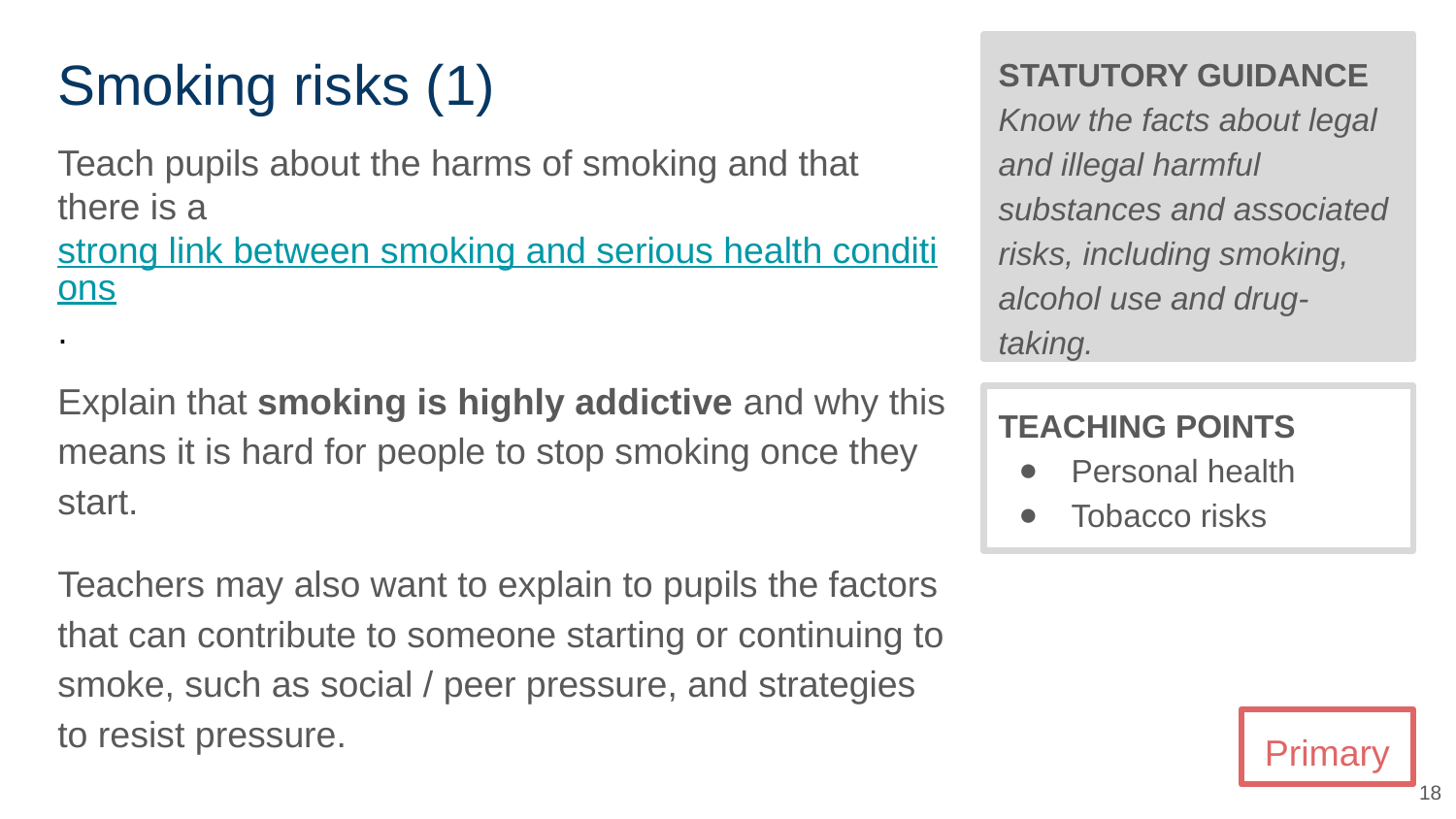

# Smoking risks (1)

STATUTORY GUIDANCE
Know the facts about legal and illegal harmful substances and associated risks, including smoking, alcohol use and drug-taking.

Teach pupils about the harms of smoking and that there is a strong link between smoking and serious health conditions.
Explain that smoking is highly addictive and why this means it is hard for people to stop smoking once they start.
Teachers may also want to explain to pupils the factors that can contribute to someone starting or continuing to smoke, such as social / peer pressure, and strategies to resist pressure.

TEACHING POINTS
Personal health
Tobacco risks

Primary
18